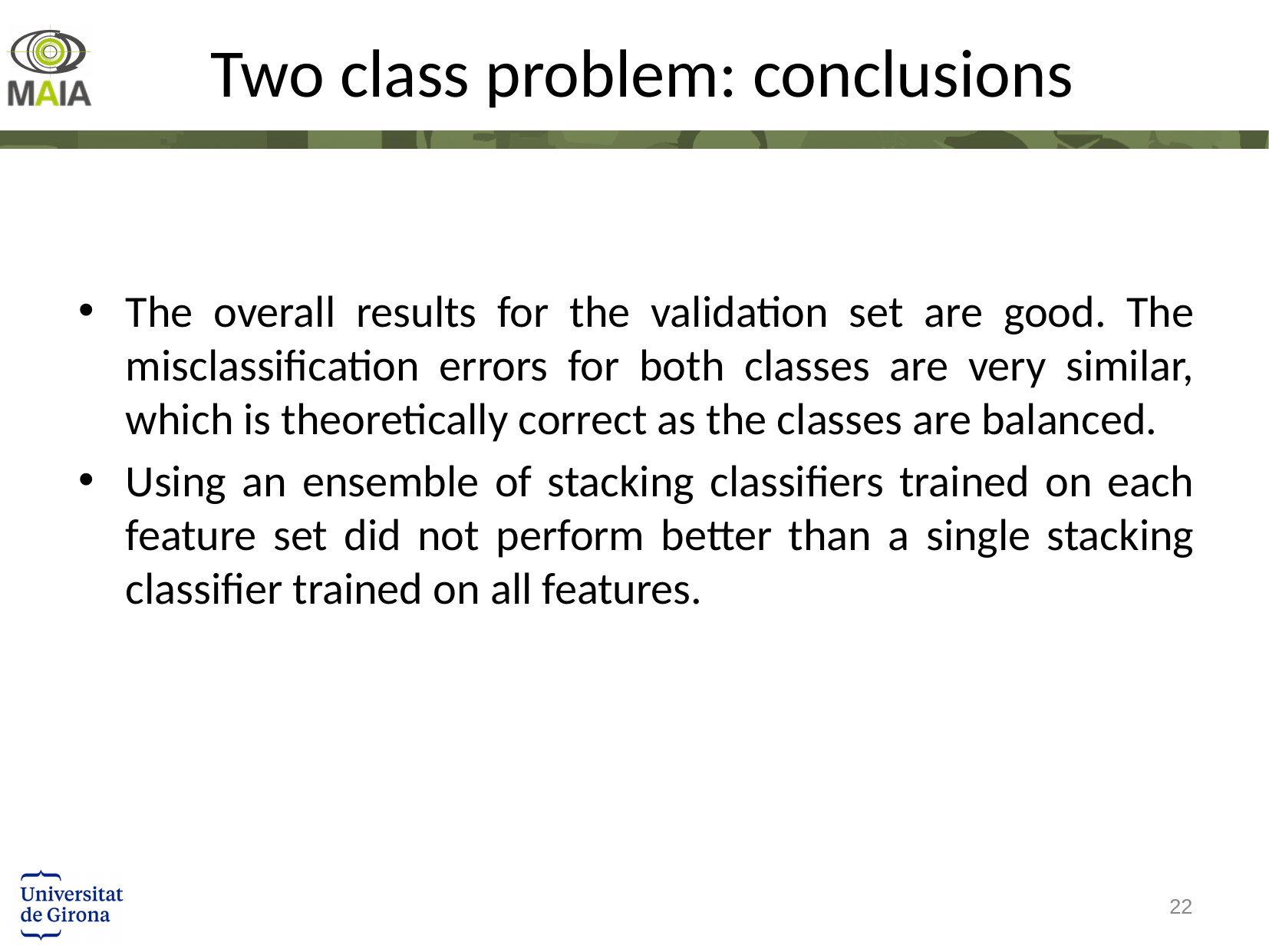

# Two class problem: conclusions
The overall results for the validation set are good. The misclassification errors for both classes are very similar, which is theoretically correct as the classes are balanced.
Using an ensemble of stacking classifiers trained on each feature set did not perform better than a single stacking classifier trained on all features.
22